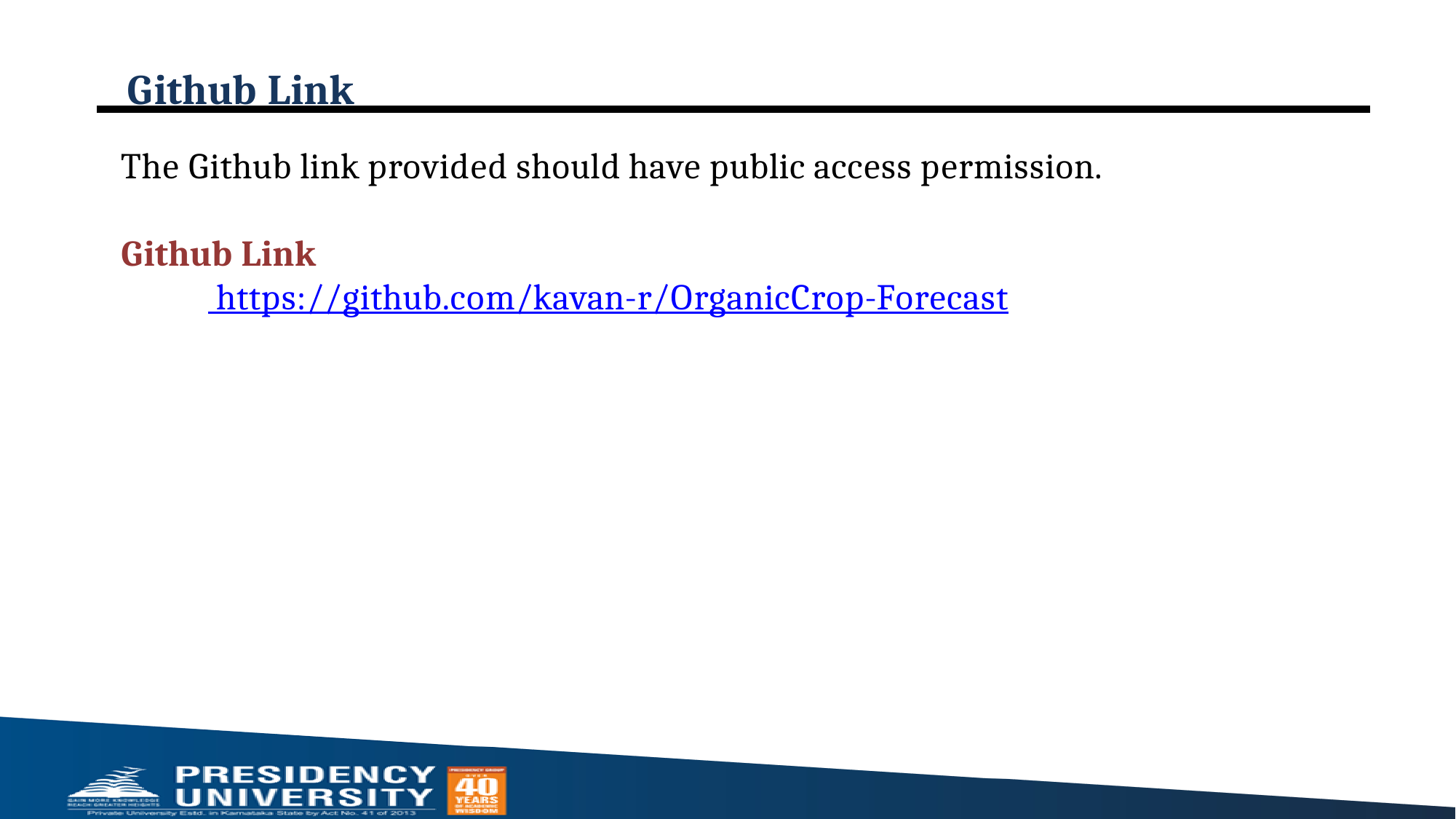

# Github Link
The Github link provided should have public access permission.

Github Link
            https://github.com/kavan-r/OrganicCrop-Forecast